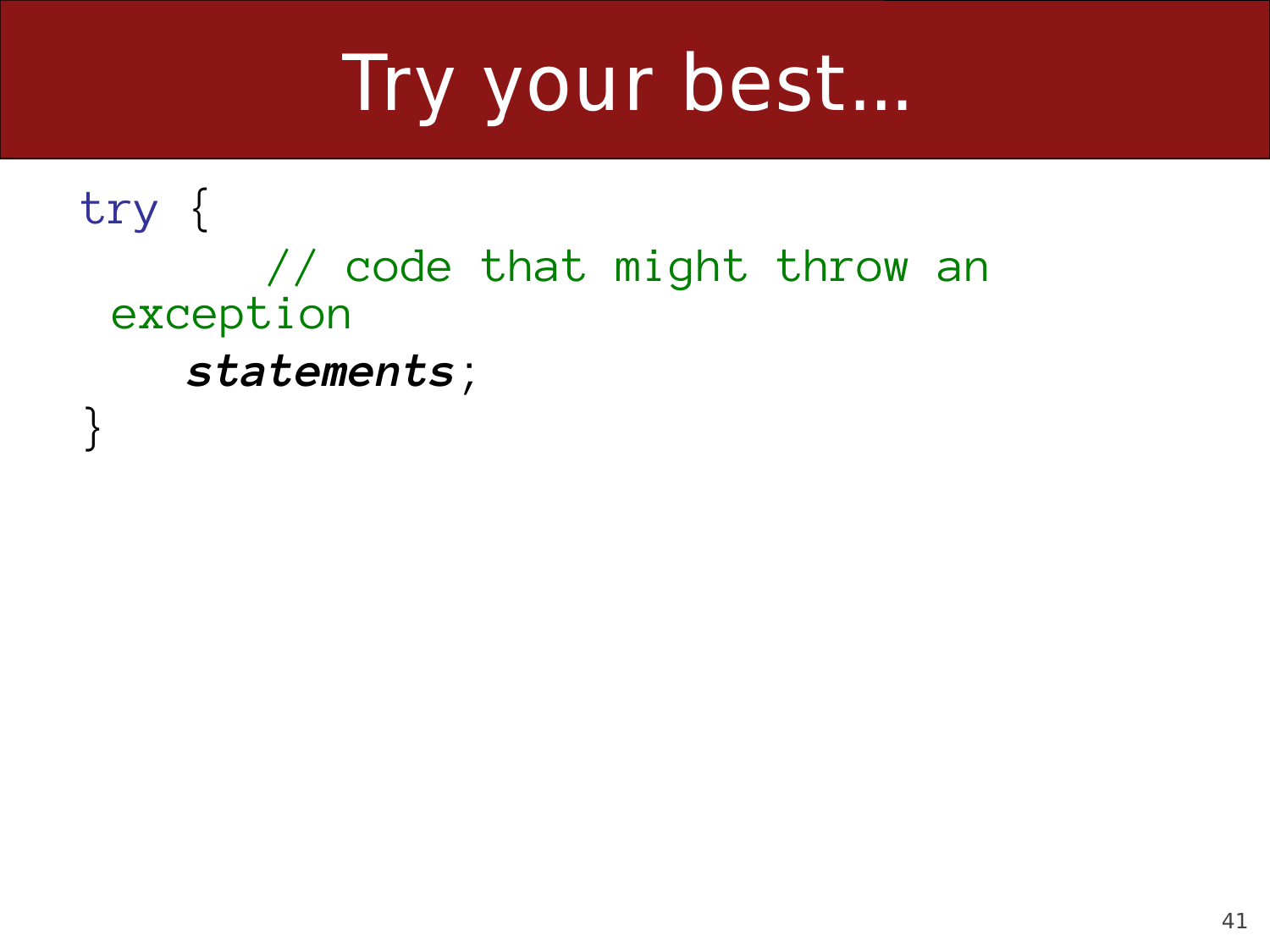

# Try your best…
try {
		 // code that might throw an exception
    statements;
}